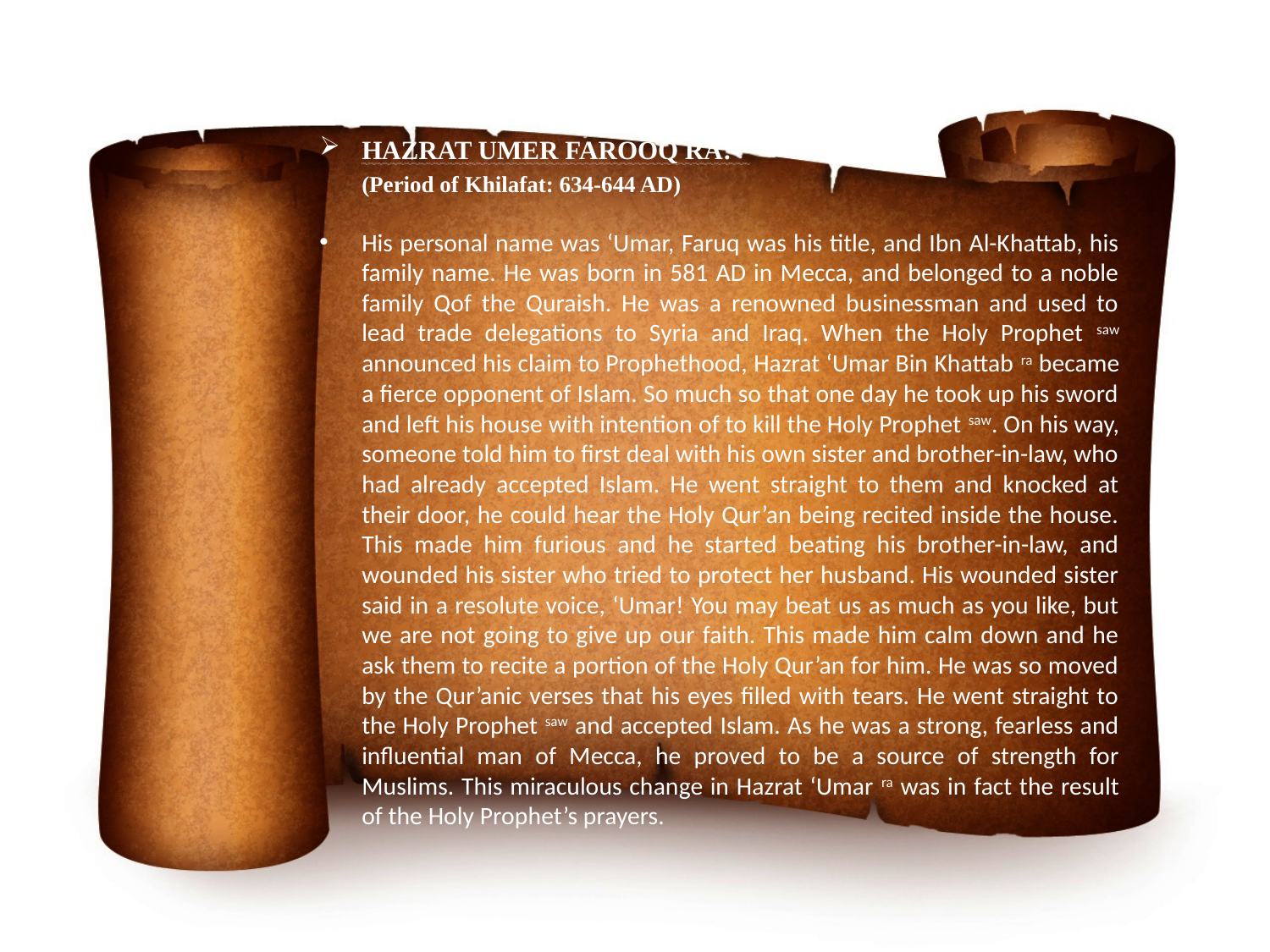

HAZRAT UMER FAROOQ RA:-
	(Period of Khilafat: 634-644 AD)

His personal name was ‘Umar, Faruq was his title, and Ibn Al-Khattab, his family name. He was born in 581 AD in Mecca, and belonged to a noble family Qof the Quraish. He was a renowned businessman and used to lead trade delegations to Syria and Iraq. When the Holy Prophet saw announced his claim to Prophethood, Hazrat ‘Umar Bin Khattab ra became a fierce opponent of Islam. So much so that one day he took up his sword and left his house with intention of to kill the Holy Prophet saw. On his way, someone told him to first deal with his own sister and brother-in-law, who had already accepted Islam. He went straight to them and knocked at their door, he could hear the Holy Qur’an being recited inside the house. This made him furious and he started beating his brother-in-law, and wounded his sister who tried to protect her husband. His wounded sister said in a resolute voice, ‘Umar! You may beat us as much as you like, but we are not going to give up our faith. This made him calm down and he ask them to recite a portion of the Holy Qur’an for him. He was so moved by the Qur’anic verses that his eyes filled with tears. He went straight to the Holy Prophet saw and accepted Islam. As he was a strong, fearless and influential man of Mecca, he proved to be a source of strength for Muslims. This miraculous change in Hazrat ‘Umar ra was in fact the result of the Holy Prophet’s prayers.